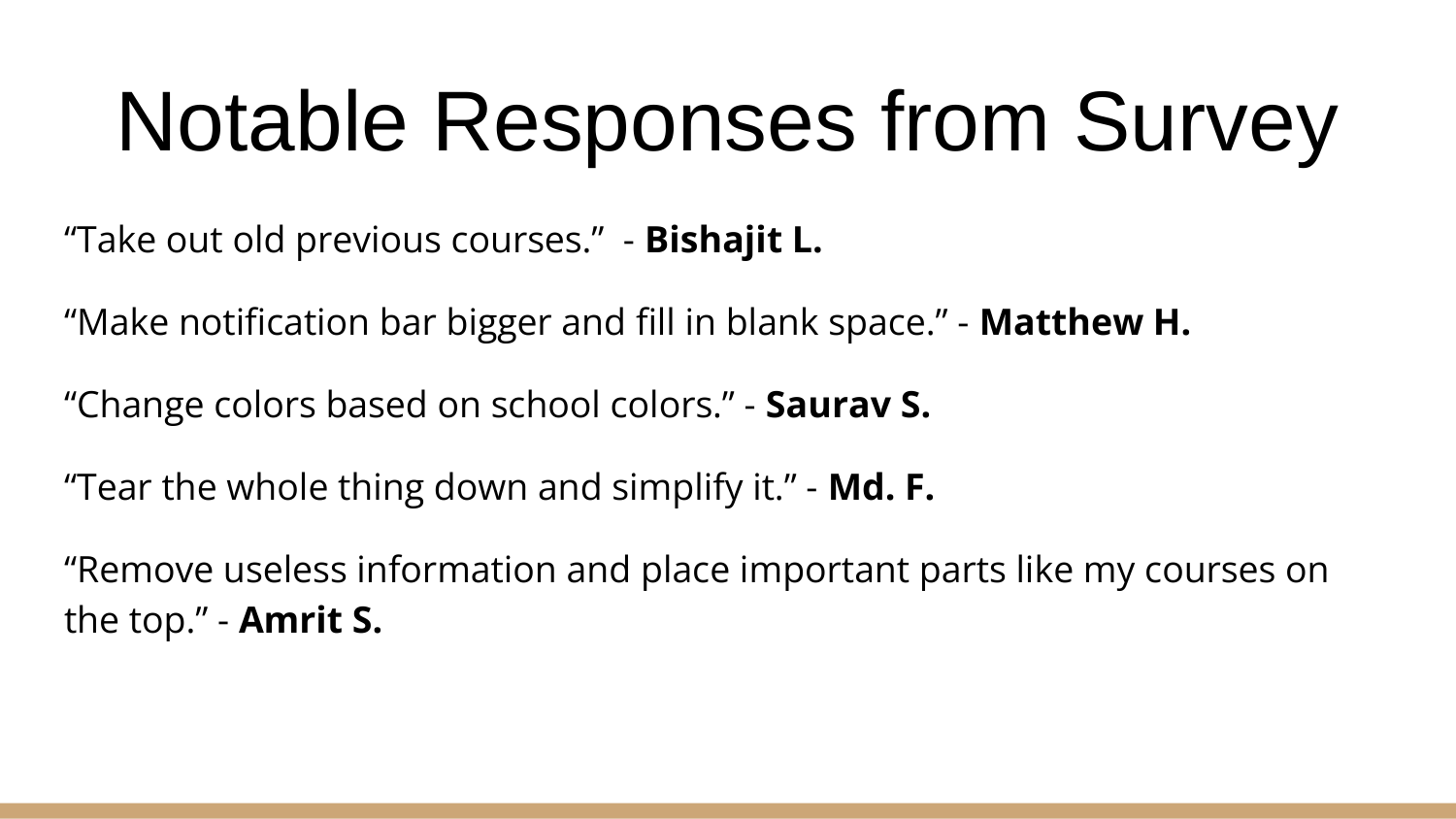

# Notable Responses from Survey
“Take out old previous courses.”  - Bishajit L.
“Make notification bar bigger and fill in blank space.” - Matthew H.
“Change colors based on school colors.” - Saurav S.
“Tear the whole thing down and simplify it.” - Md. F.
“Remove useless information and place important parts like my courses on the top.” - Amrit S.